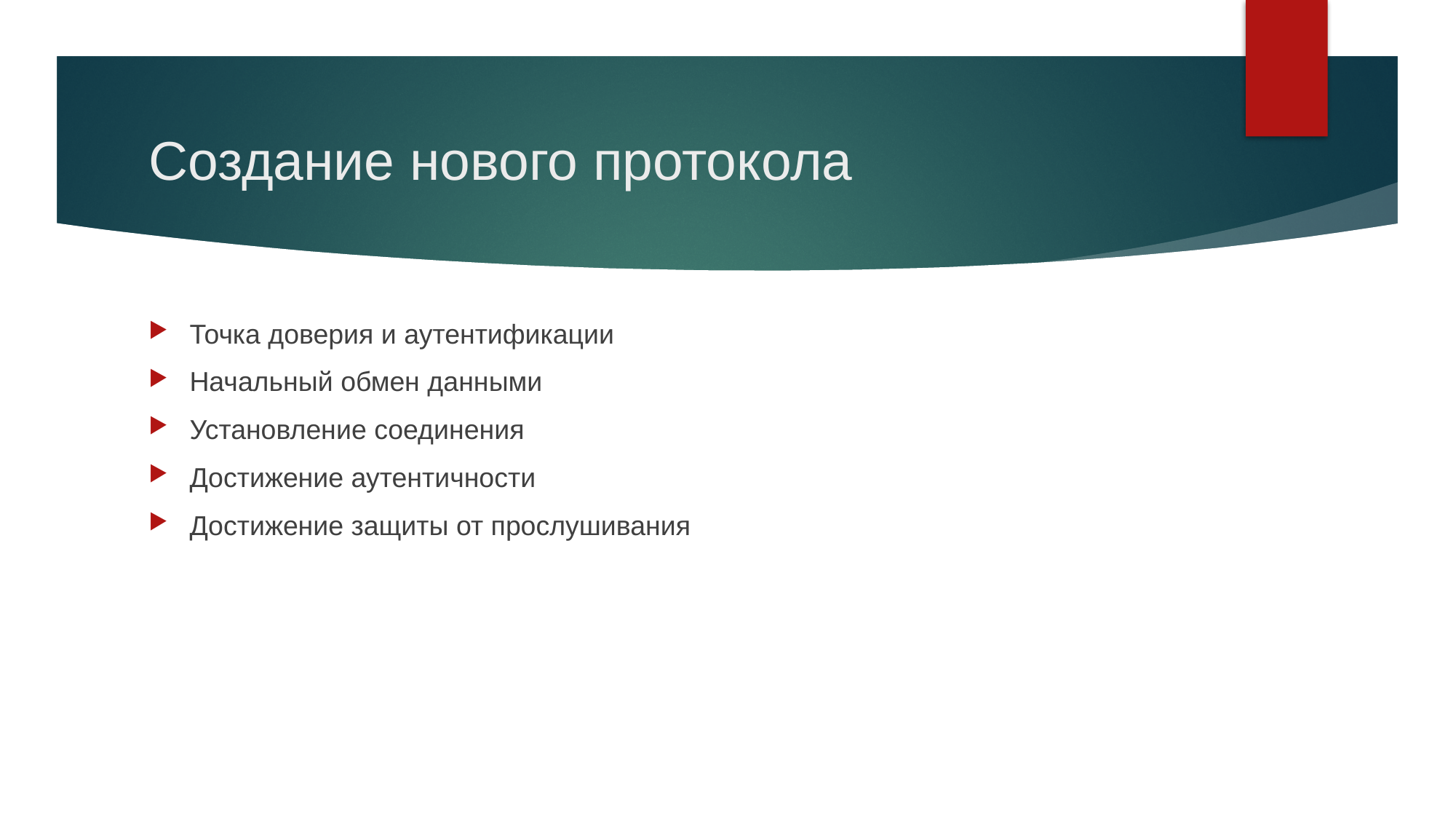

# Создание нового протокола
Точка доверия и аутентификации
Начальный обмен данными
Установление соединения
Достижение аутентичности
Достижение защиты от прослушивания